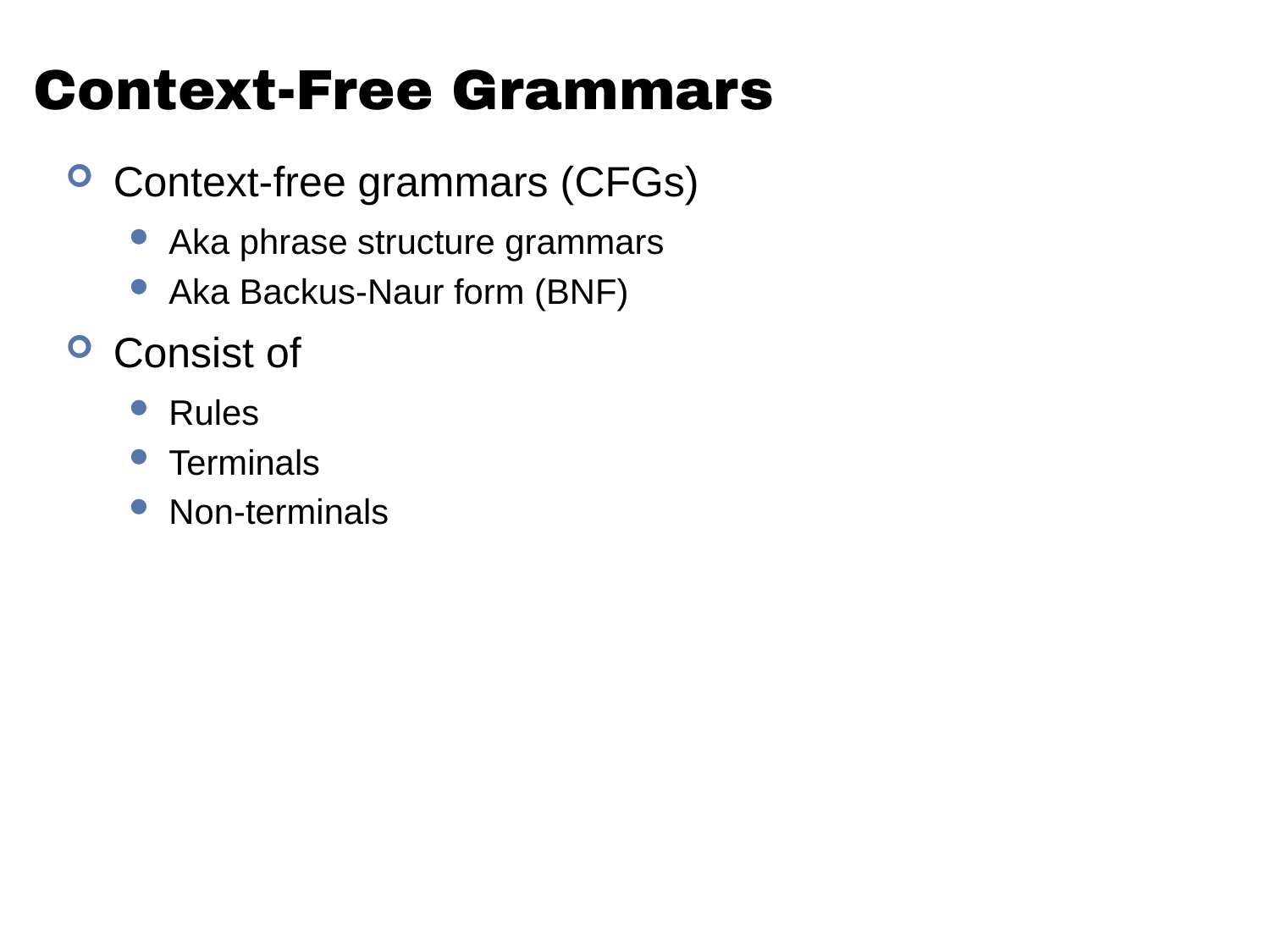

# Context-Free Grammars
Context-free grammars (CFGs)
Aka phrase structure grammars
Aka Backus-Naur form (BNF)
Consist of
Rules
Terminals
Non-terminals